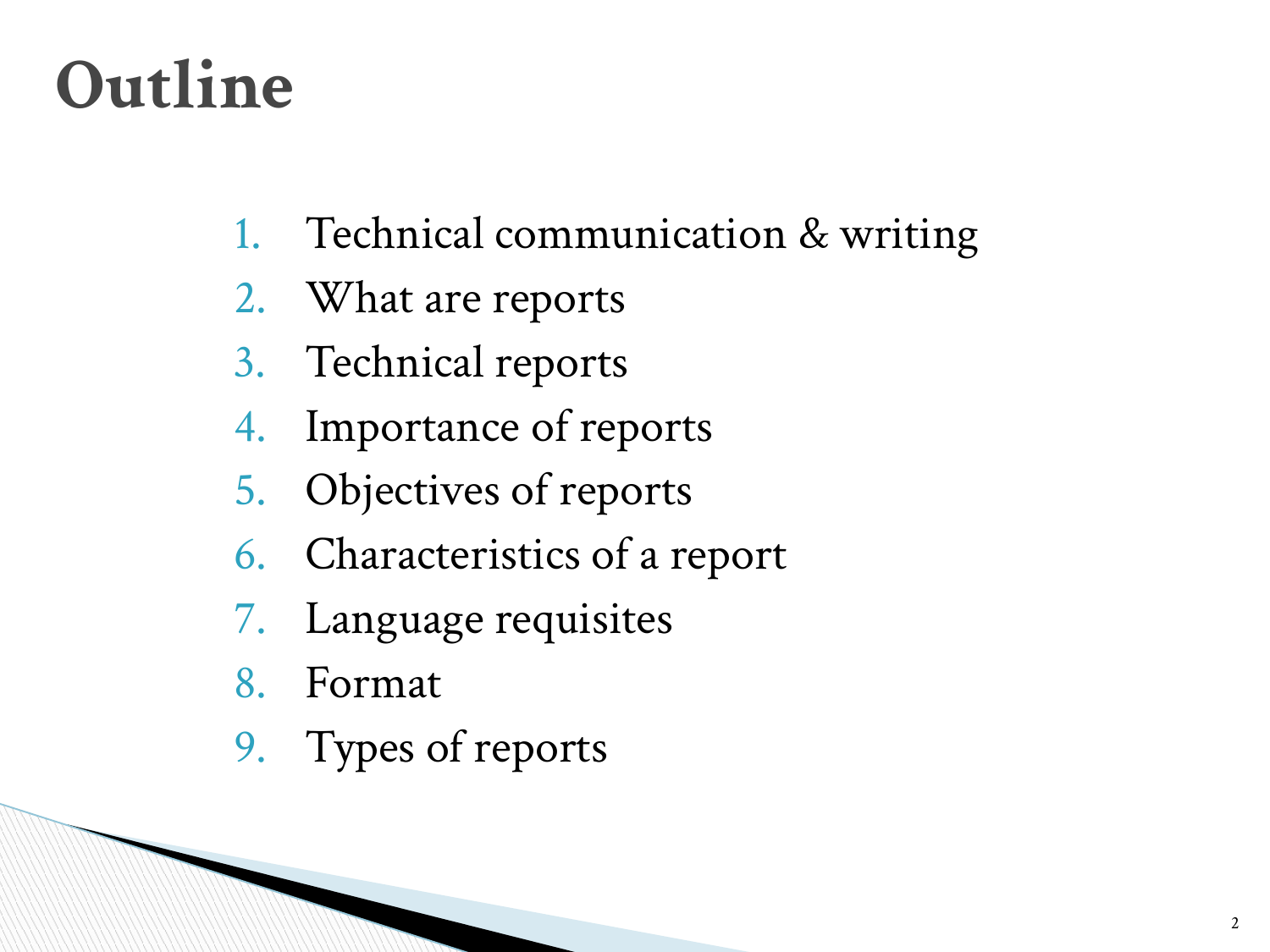

# Outline
Technical communication & writing
What are reports
Technical reports
Importance of reports
Objectives of reports
Characteristics of a report
Language requisites
Format
Types of reports

2